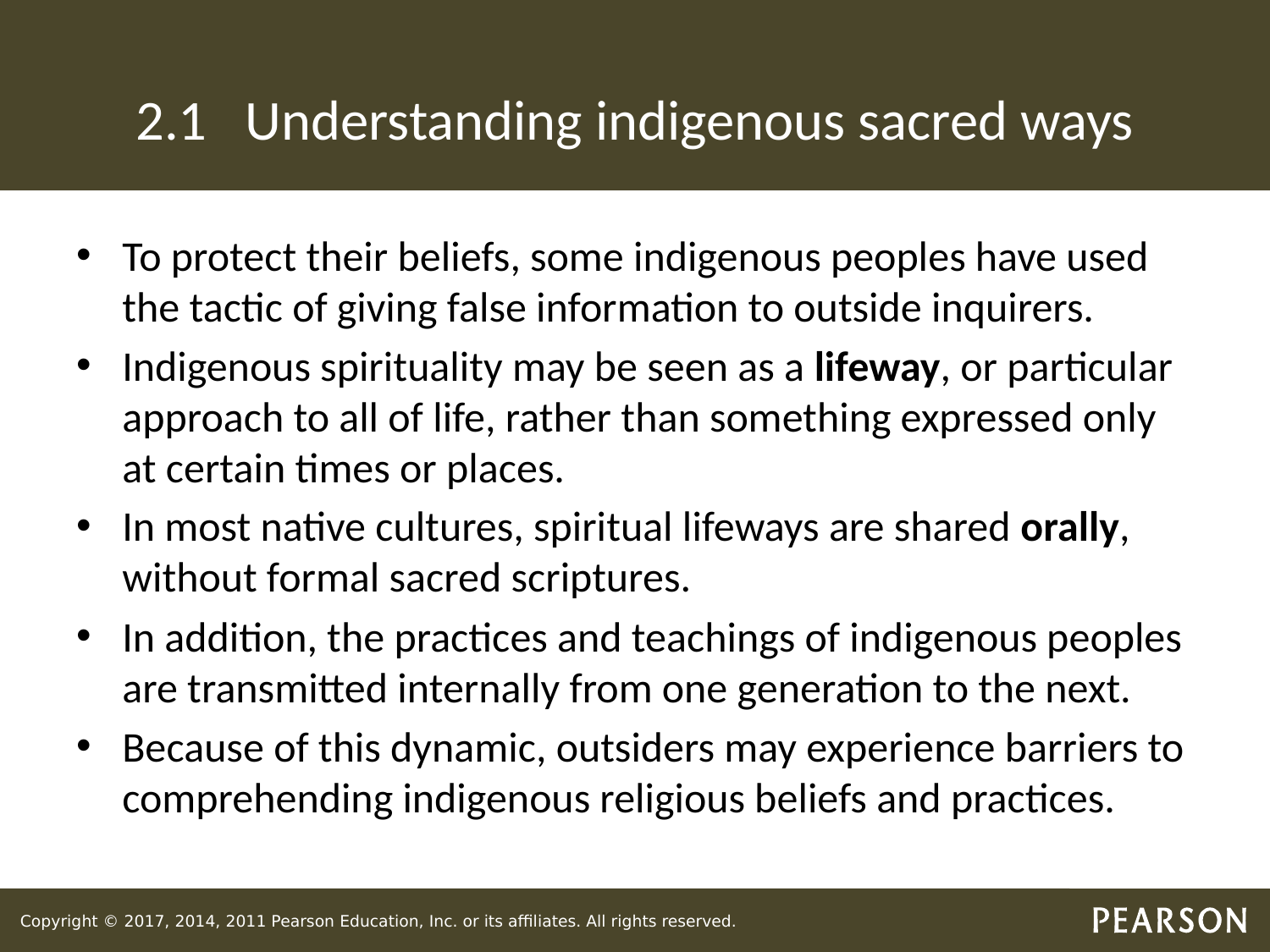

# 2.1   Understanding indigenous sacred ways
To protect their beliefs, some indigenous peoples have used the tactic of giving false information to outside inquirers.
Indigenous spirituality may be seen as a lifeway, or particular approach to all of life, rather than something expressed only at certain times or places.
In most native cultures, spiritual lifeways are shared orally, without formal sacred scriptures.
In addition, the practices and teachings of indigenous peoples are transmitted internally from one generation to the next.
Because of this dynamic, outsiders may experience barriers to comprehending indigenous religious beliefs and practices.